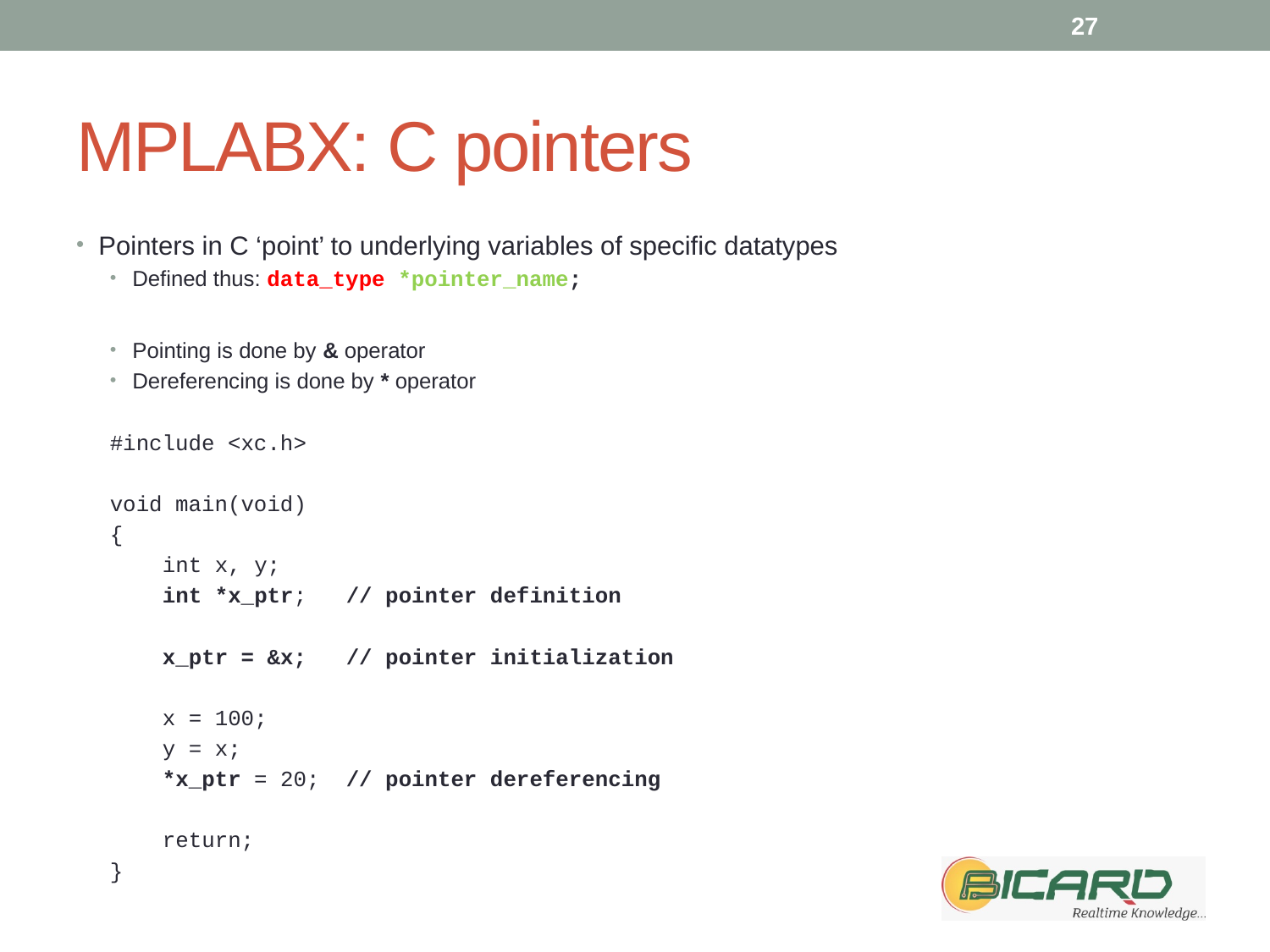

27
# MPLABX: C pointers
Pointers in C ‘point’ to underlying variables of specific datatypes
Defined thus: data_type *pointer_name;

Pointing is done by & operator
Dereferencing is done by * operator

#include <xc.h>

void main(void)
{
    int x, y;
    int *x_ptr;	// pointer definition

    x_ptr = &x;	// pointer initialization

    x = 100;
    y = x;
    *x_ptr = 20;	// pointer dereferencing

    return;
}